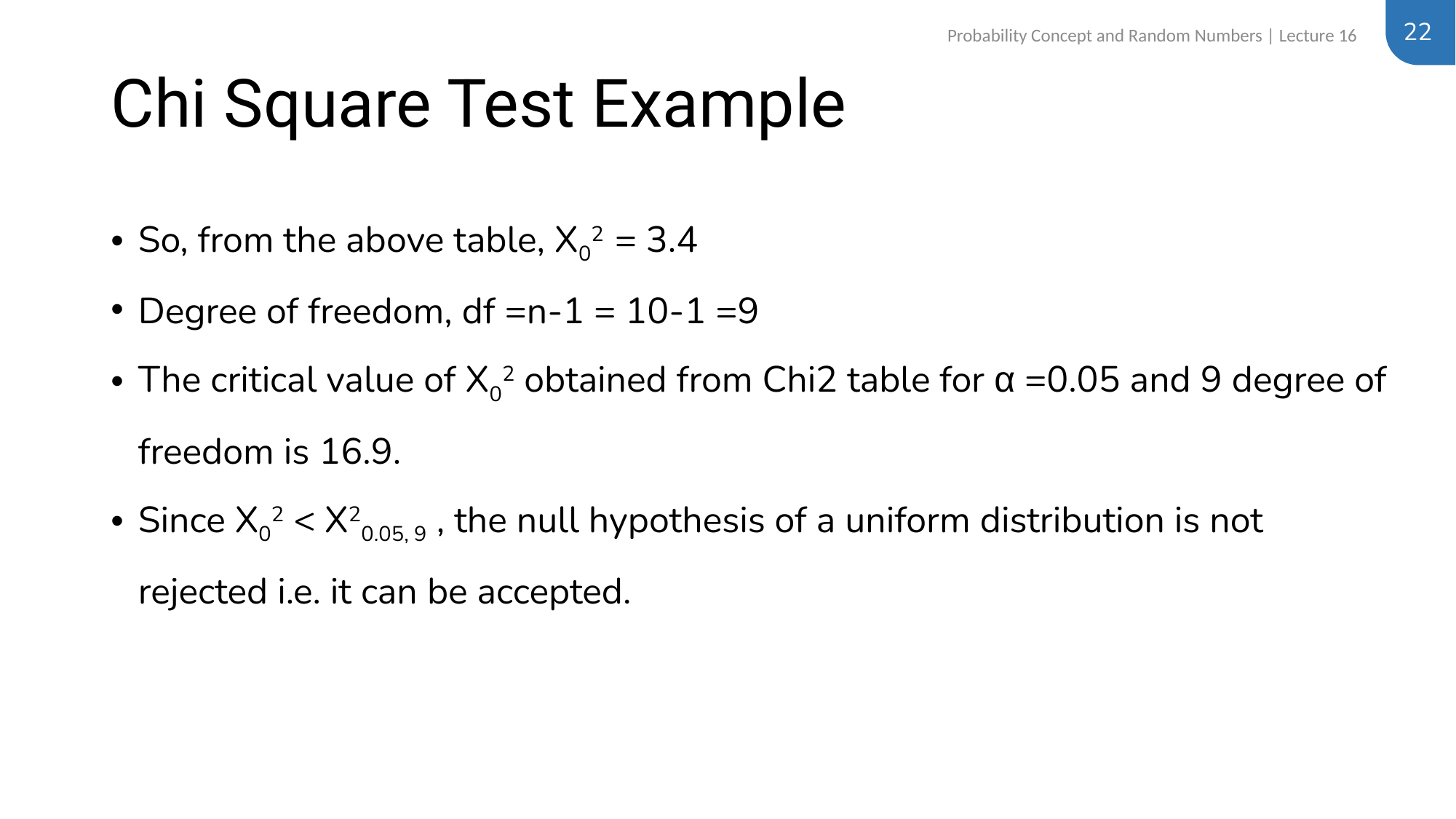

22
Probability Concept and Random Numbers | Lecture 16
# Chi Square Test Example
So, from the above table, X02  = 3.4
Degree of freedom, df =n-1 = 10-1 =9
The critical value of X02 obtained from Chi2 table for α =0.05 and 9 degree of freedom is 16.9.
Since X02 < X20.05, 9 , the null hypothesis of a uniform distribution is not rejected i.e. it can be accepted.